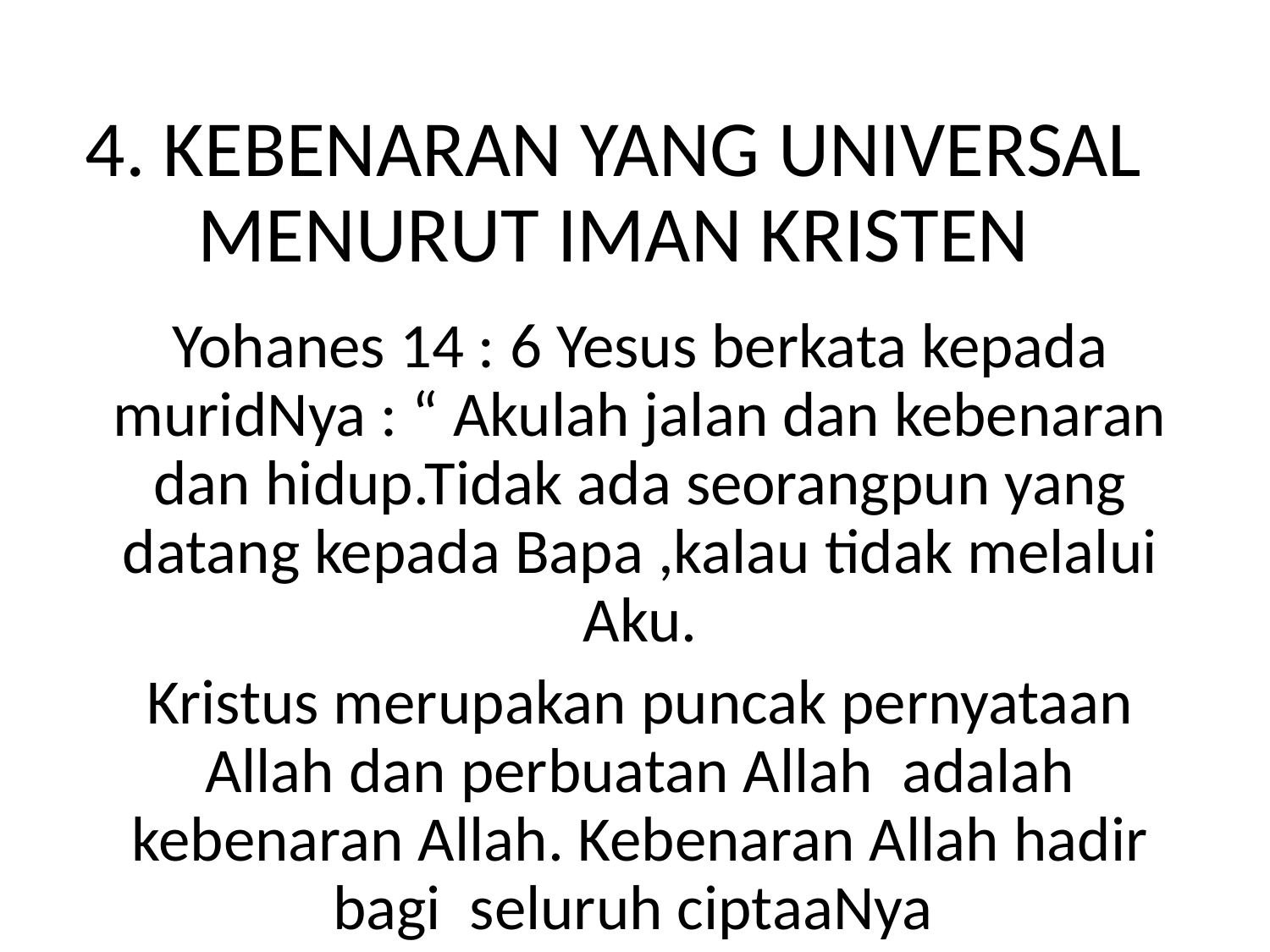

# 4. KEBENARAN YANG UNIVERSAL MENURUT IMAN KRISTEN
Yohanes 14 : 6 Yesus berkata kepada muridNya : “ Akulah jalan dan kebenaran dan hidup.Tidak ada seorangpun yang datang kepada Bapa ,kalau tidak melalui Aku.
Kristus merupakan puncak pernyataan Allah dan perbuatan Allah  adalah kebenaran Allah. Kebenaran Allah hadir bagi  seluruh ciptaaNya